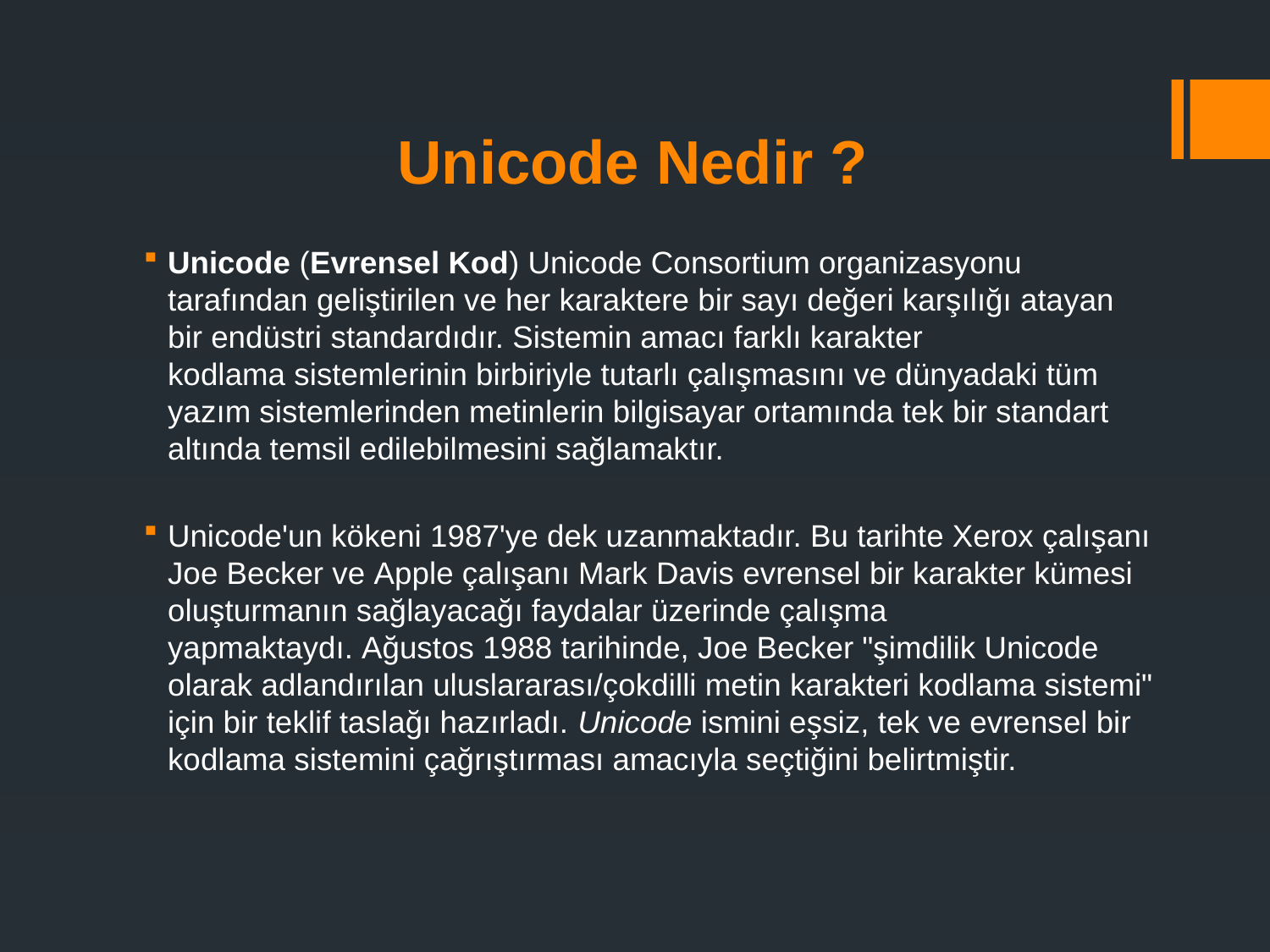

# Unicode Nedir ?
Unicode (Evrensel Kod) Unicode Consortium organizasyonu tarafından geliştirilen ve her karaktere bir sayı değeri karşılığı atayan bir endüstri standardıdır. Sistemin amacı farklı karakter kodlama sistemlerinin birbiriyle tutarlı çalışmasını ve dünyadaki tüm yazım sistemlerinden metinlerin bilgisayar ortamında tek bir standart altında temsil edilebilmesini sağlamaktır.

Unicode'un kökeni 1987'ye dek uzanmaktadır. Bu tarihte Xerox çalışanı Joe Becker ve Apple çalışanı Mark Davis evrensel bir karakter kümesi oluşturmanın sağlayacağı faydalar üzerinde çalışma yapmaktaydı. Ağustos 1988 tarihinde, Joe Becker "şimdilik Unicode olarak adlandırılan uluslararası/çokdilli metin karakteri kodlama sistemi" için bir teklif taslağı hazırladı. Unicode ismini eşsiz, tek ve evrensel bir kodlama sistemini çağrıştırması amacıyla seçtiğini belirtmiştir.